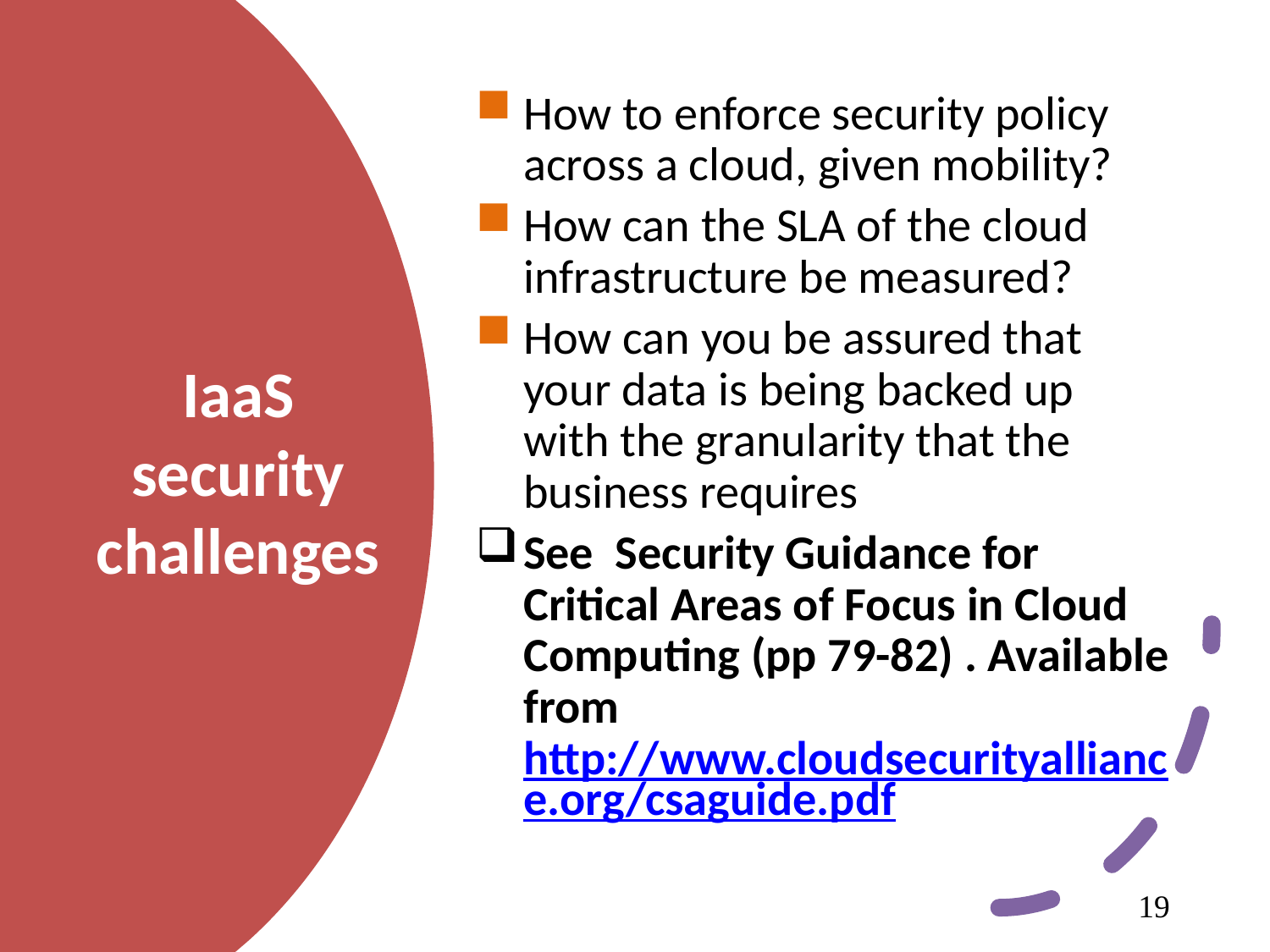

How to enforce security policy across a cloud, given mobility?
How can the SLA of the cloud infrastructure be measured?
How can you be assured that your data is being backed up with the granularity that the business requires
See  Security Guidance for Critical Areas of Focus in Cloud Computing (pp 79-82) . Available from http://www.cloudsecurityalliance.org/csaguide.pdf

# IaaS security challenges

19